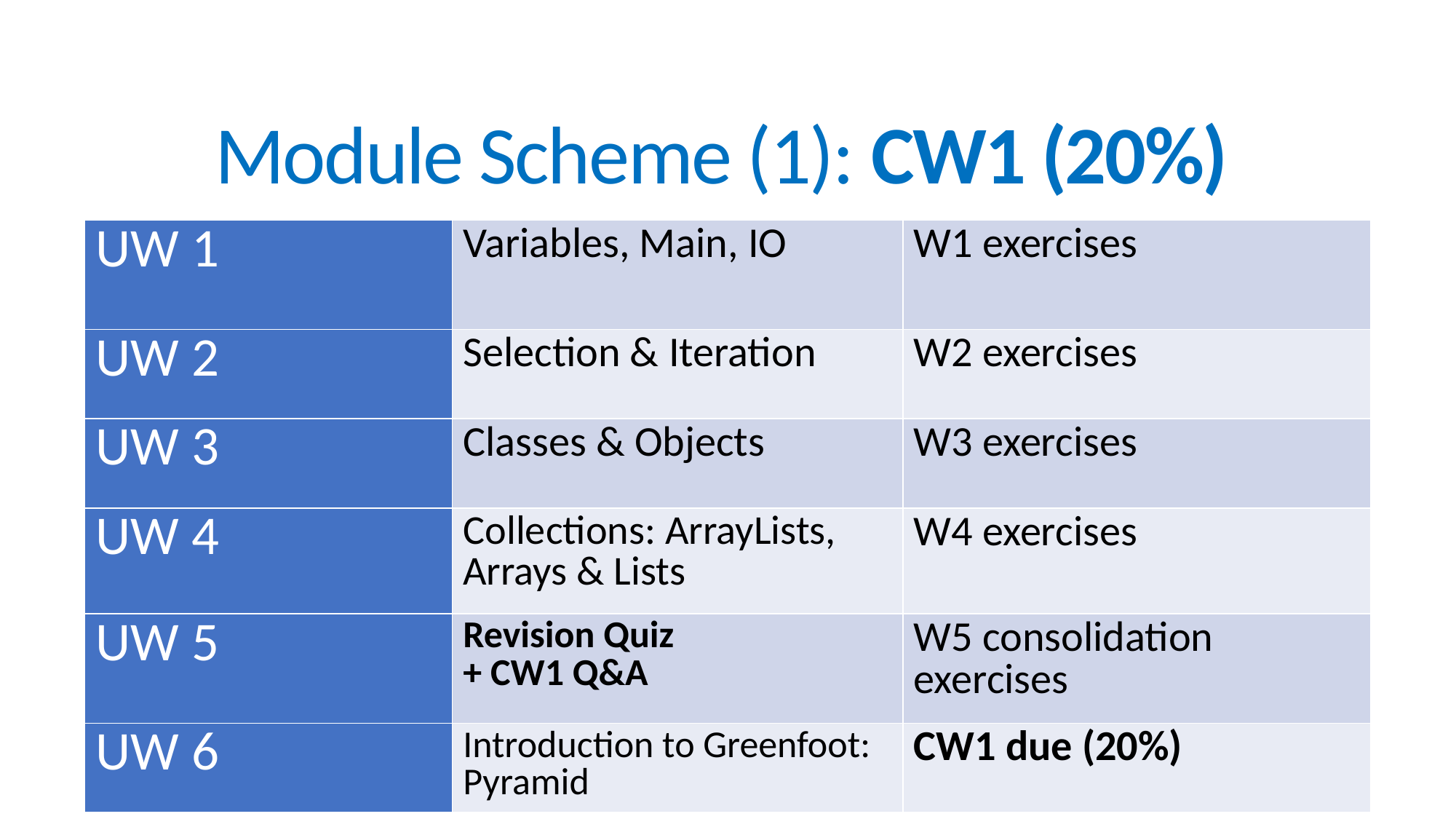

# Module Scheme (1): CW1 (20%)
| UW 1 | Variables, Main, IO | W1 exercises |
| --- | --- | --- |
| UW 2 | Selection & Iteration | W2 exercises |
| UW 3 | Classes & Objects | W3 exercises |
| UW 4 | Collections: ArrayLists, Arrays & Lists | W4 exercises |
| UW 5 | Revision Quiz + CW1 Q&A | W5 consolidation exercises |
| UW 6 | Introduction to Greenfoot: Pyramid | CW1 due (20%) |